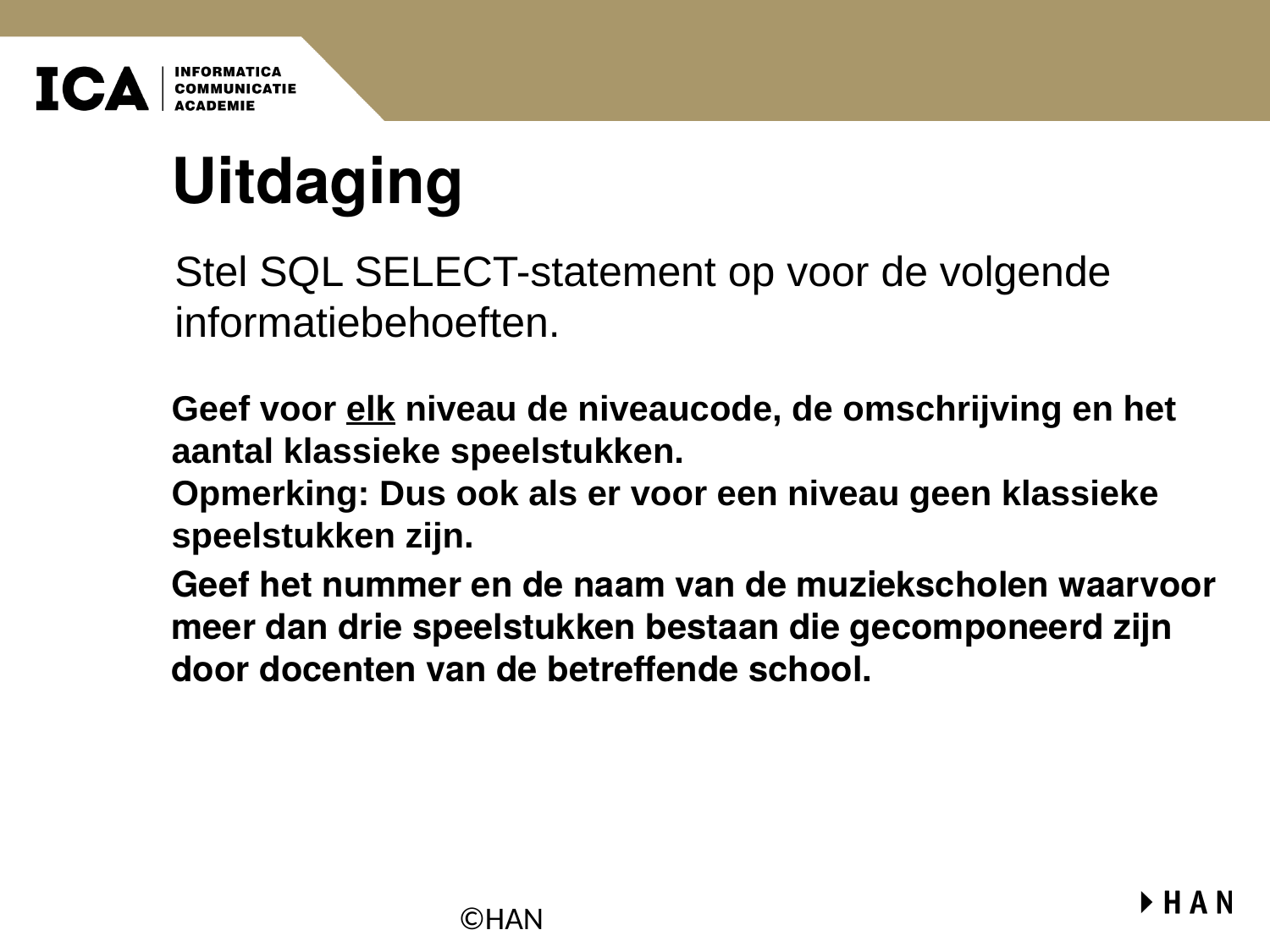

# Uitdaging
Stel SQL SELECT-statement op voor de volgende
informatiebehoeften.
Geef voor elk niveau de niveaucode, de omschrijving en het aantal klassieke speelstukken.
Opmerking: Dus ook als er voor een niveau geen klassieke speelstukken zijn.
Geef het nummer en de naam van de muziekscholen waarvoor meer dan drie speelstukken bestaan die gecomponeerd zijn door docenten van de betreffende school.
©HAN